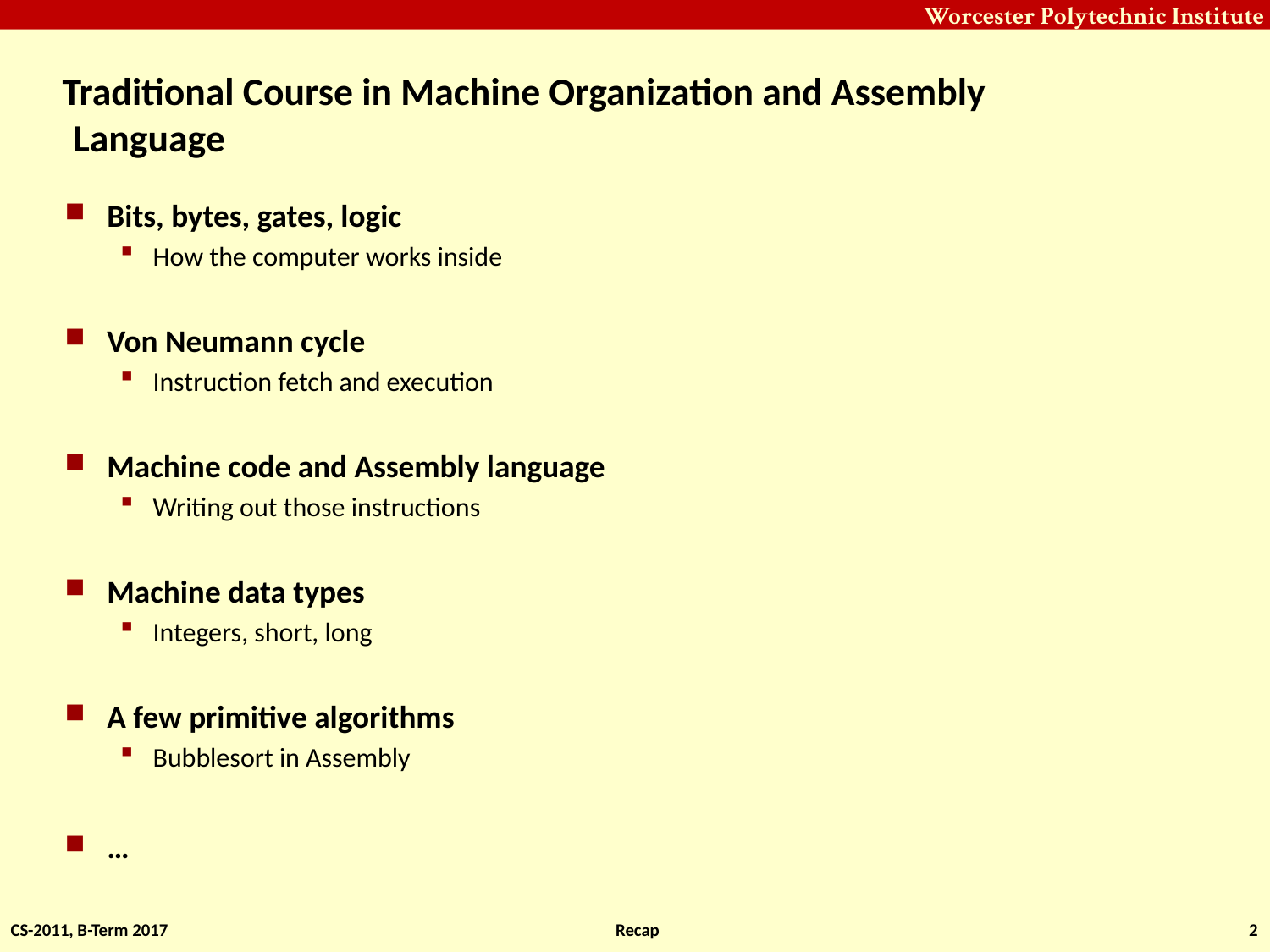

# Traditional Course in Machine Organization and Assembly Language
Bits, bytes, gates, logic
How the computer works inside

Von Neumann cycle
Instruction fetch and execution

Machine code and Assembly language
Writing out those instructions

Machine data types
Integers, short, long

A few primitive algorithms
Bubblesort in Assembly

…
CS-2011, B-Term 2017
Recap
2